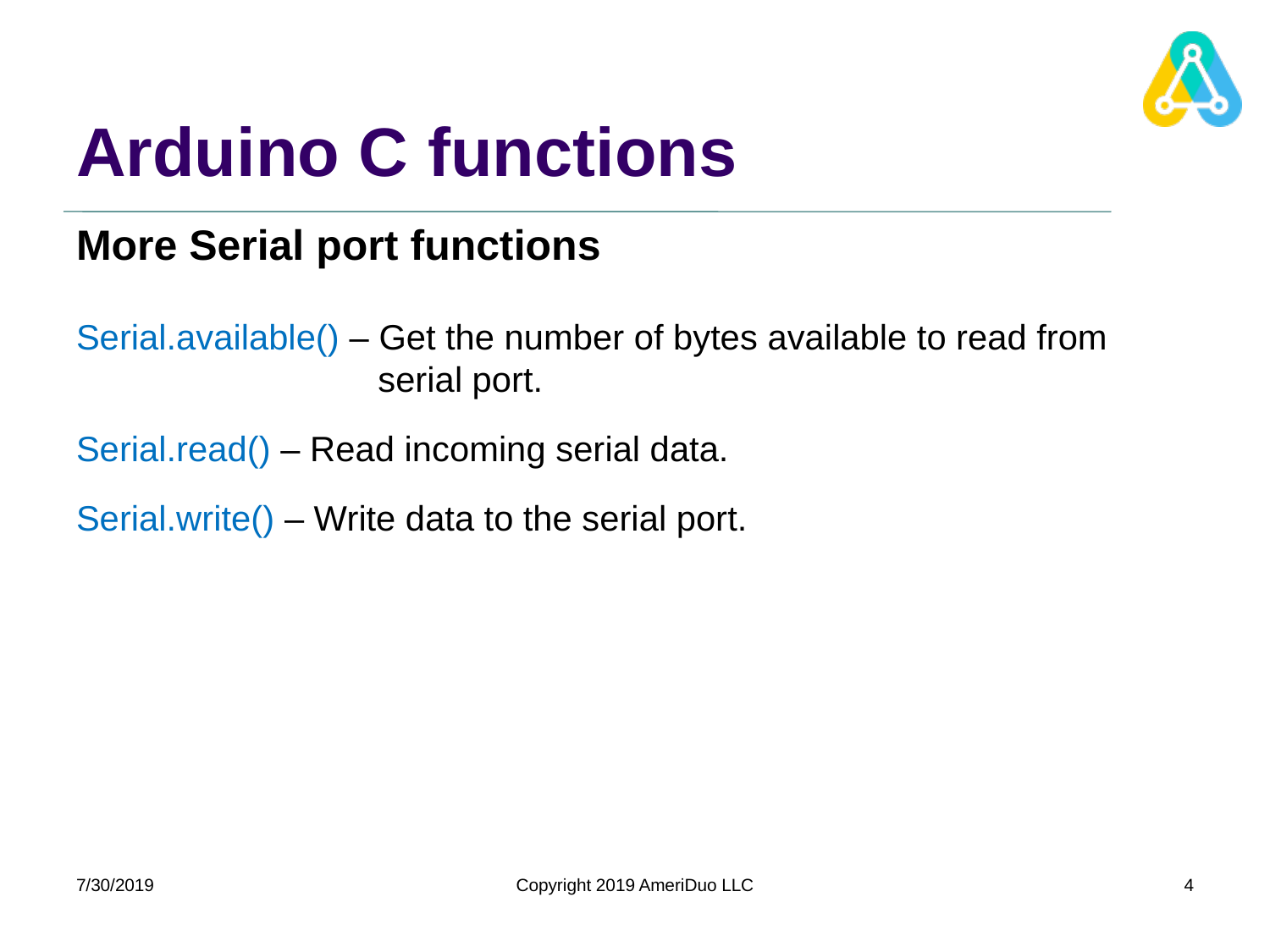

# Arduino C functions
More Serial port functions

Serial.available() – Get the number of bytes available to read from serial port.

Serial.read() – Read incoming serial data.

Serial.write() – Write data to the serial port.

7/30/2019
Copyright 2019 AmeriDuo LLC
4